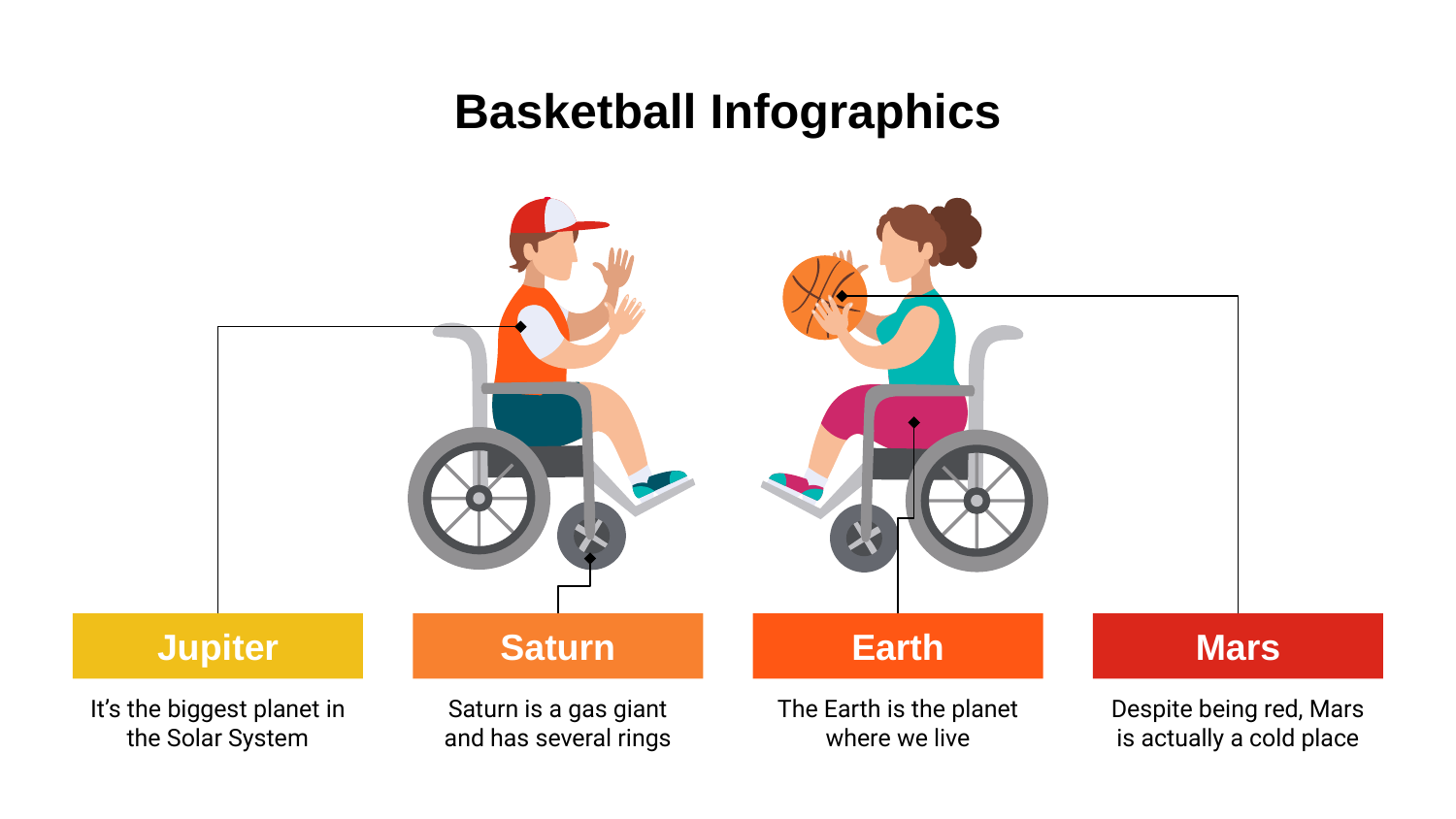

# Basketball Infographics

Jupiter
It’s the biggest planet in the Solar System

Saturn
Saturn is a gas giant and has several rings
Earth
The Earth is the planet where we live
Mars
Despite being red, Mars is actually a cold place